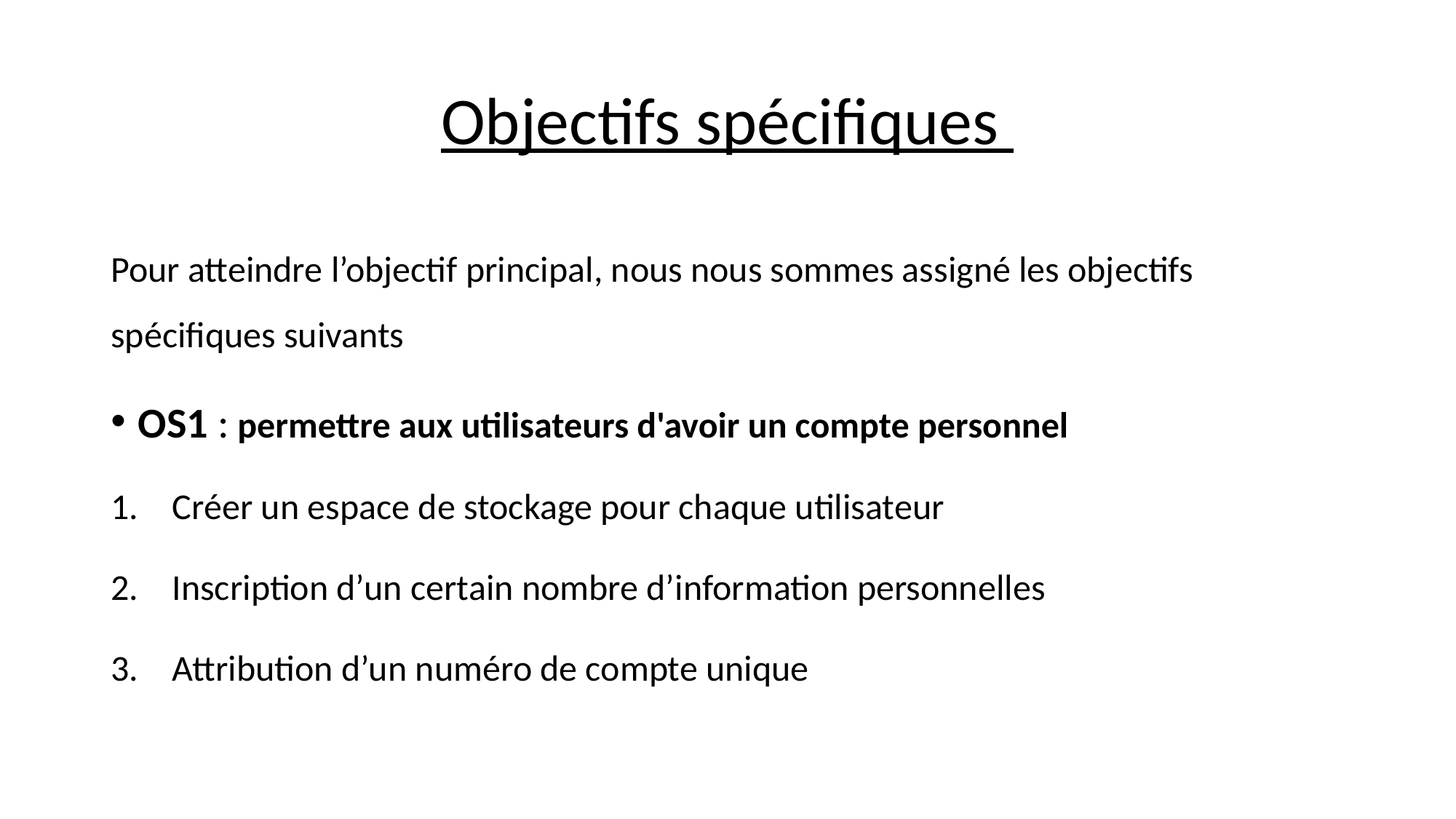

# Objectifs spécifiques
Pour atteindre l’objectif principal, nous nous sommes assigné les objectifs spécifiques suivants
OS1 : permettre aux utilisateurs d'avoir un compte personnel
Créer un espace de stockage pour chaque utilisateur
Inscription d’un certain nombre d’information personnelles
Attribution d’un numéro de compte unique